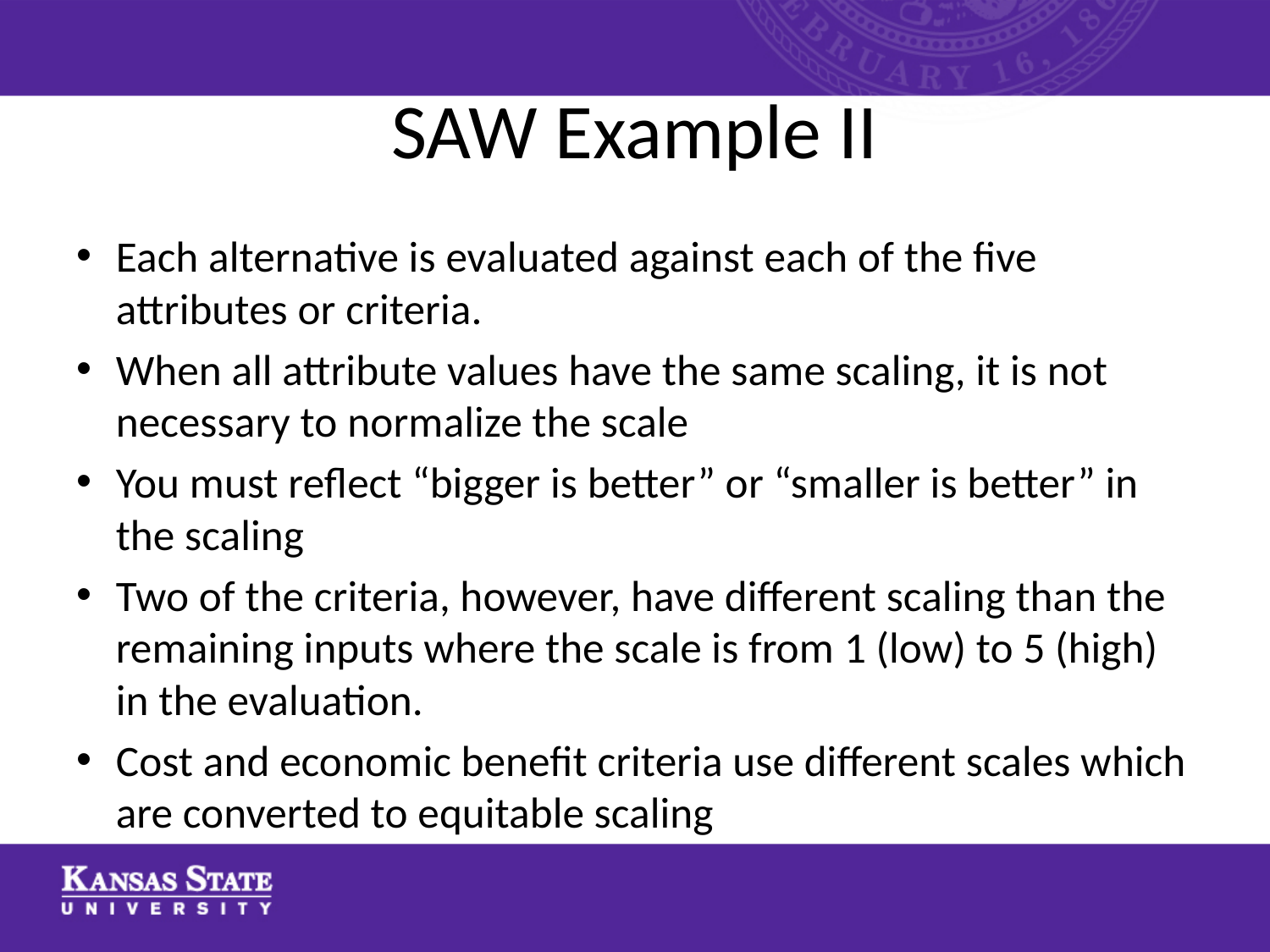

# SAW Example II
Each alternative is evaluated against each of the five attributes or criteria.
When all attribute values have the same scaling, it is not necessary to normalize the scale
You must reflect “bigger is better” or “smaller is better” in the scaling
Two of the criteria, however, have different scaling than the remaining inputs where the scale is from 1 (low) to 5 (high) in the evaluation.
Cost and economic benefit criteria use different scales which are converted to equitable scaling